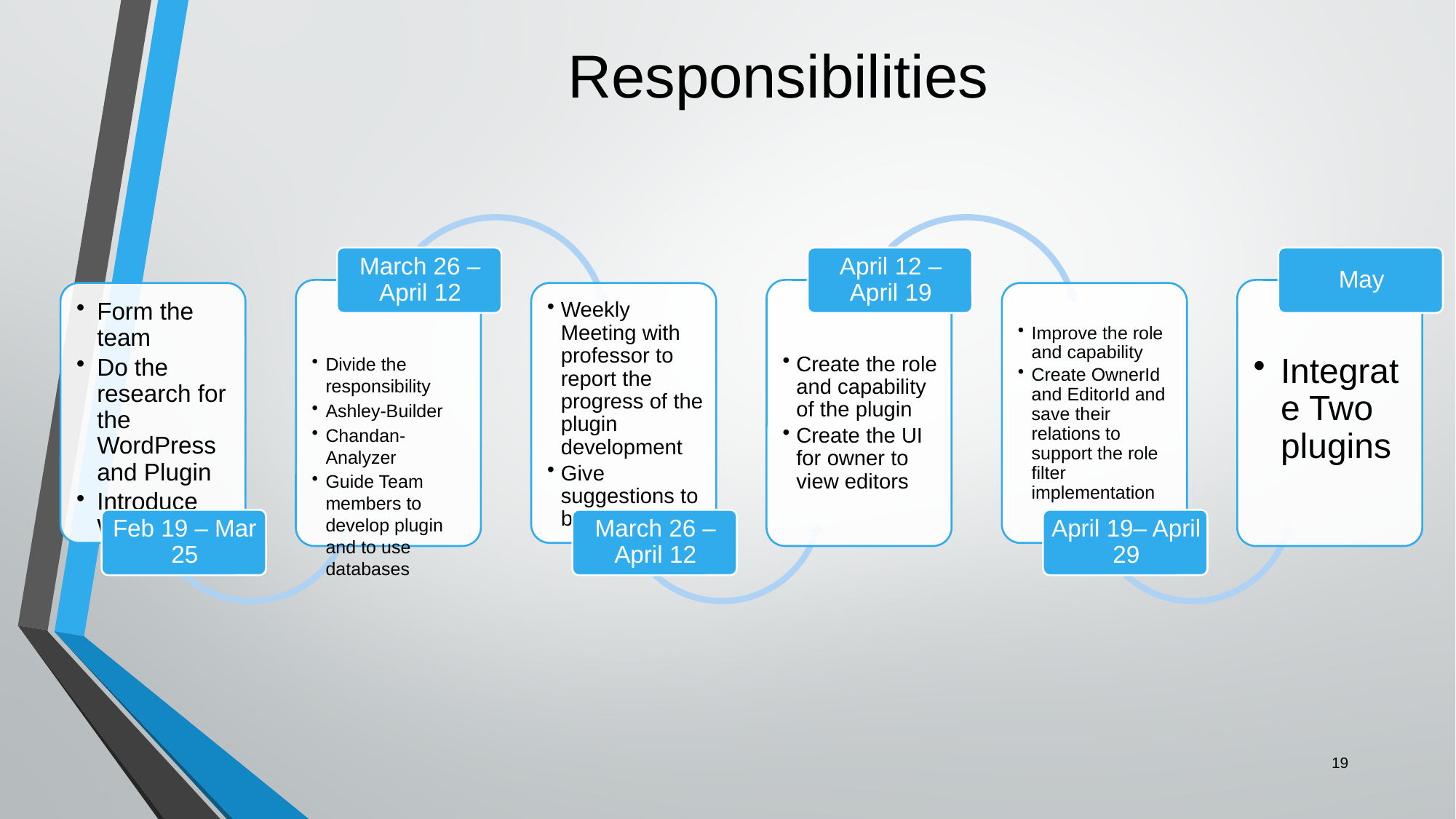

# Responsibilities
Form the team
Do the research for the WordPress and Plugin
Introduce WP

Feb 19 – Mar 25
Divide the responsibility
Ashley-Builder
Chandan-Analyzer
Guide Team members to develop plugin and to use databases
March 26 – April 12
Weekly Meeting with professor to report the progress of the plugin development
Give suggestions to both teams
March 26 – April 12
Create the role and capability of the plugin
Create the UI for owner to view editors
April 12 – April 19

Improve the role and capability
Create OwnerId and EditorId and save their relations to support the role filter implementation
April 19– April 29
Integrate Two plugins
May
19